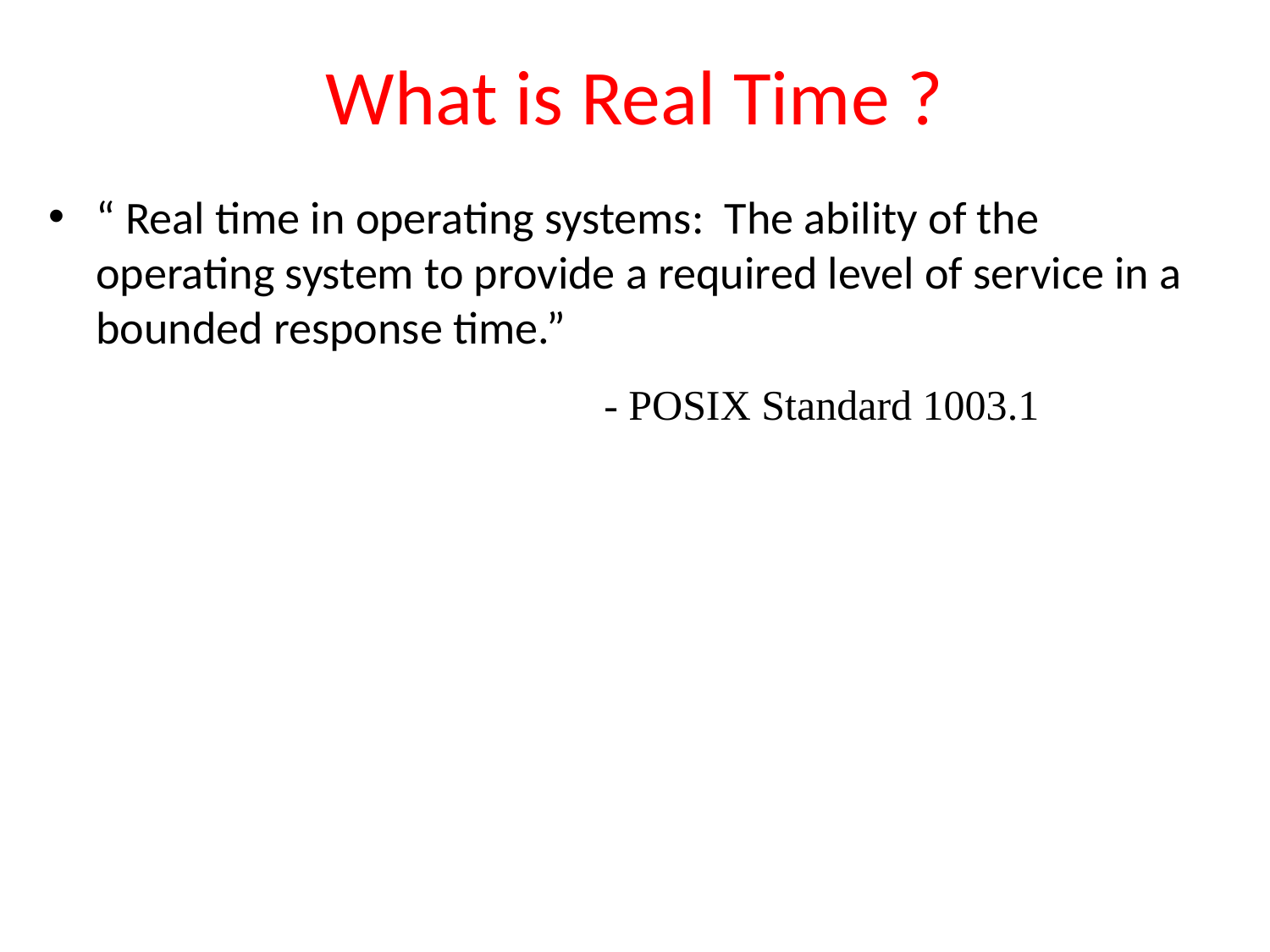

# What is Real Time ?
“ Real time in operating systems:  The ability of the operating system to provide a required level of service in a bounded response time.”
					- POSIX Standard 1003.1